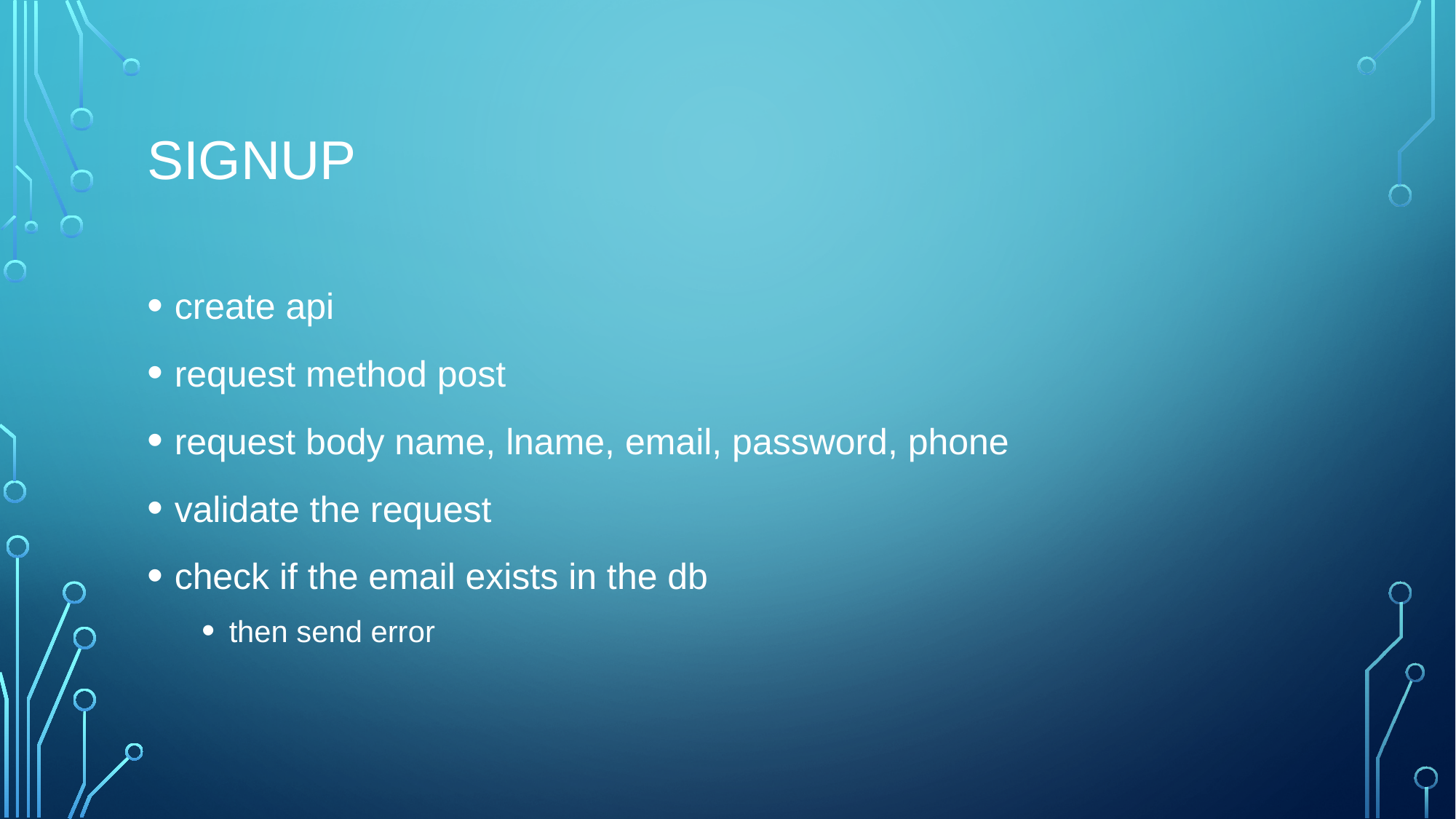

# signup
create api
request method post
request body name, lname, email, password, phone
validate the request
check if the email exists in the db
then send error